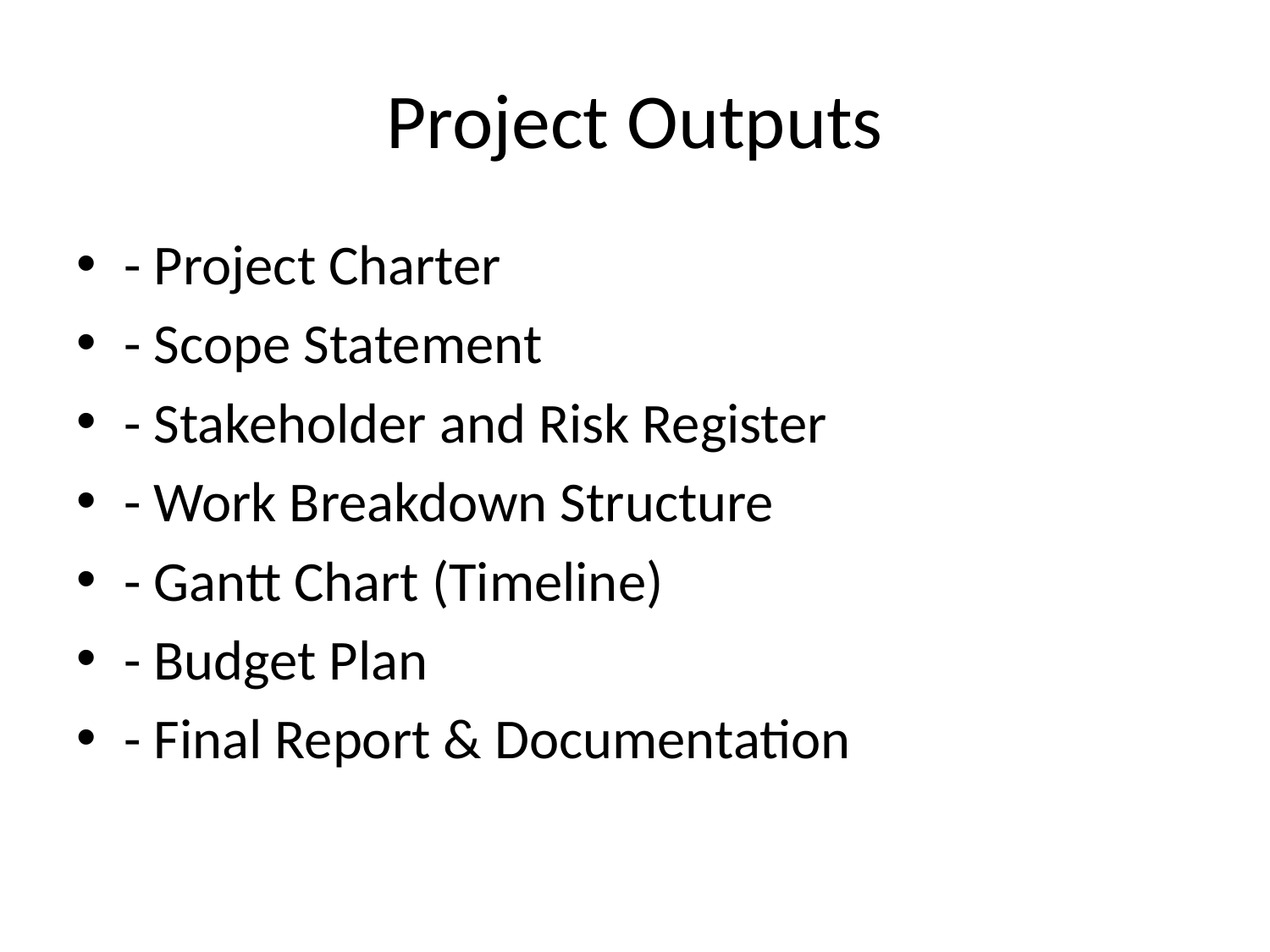

# Project Outputs
- Project Charter
- Scope Statement
- Stakeholder and Risk Register
- Work Breakdown Structure
- Gantt Chart (Timeline)
- Budget Plan
- Final Report & Documentation